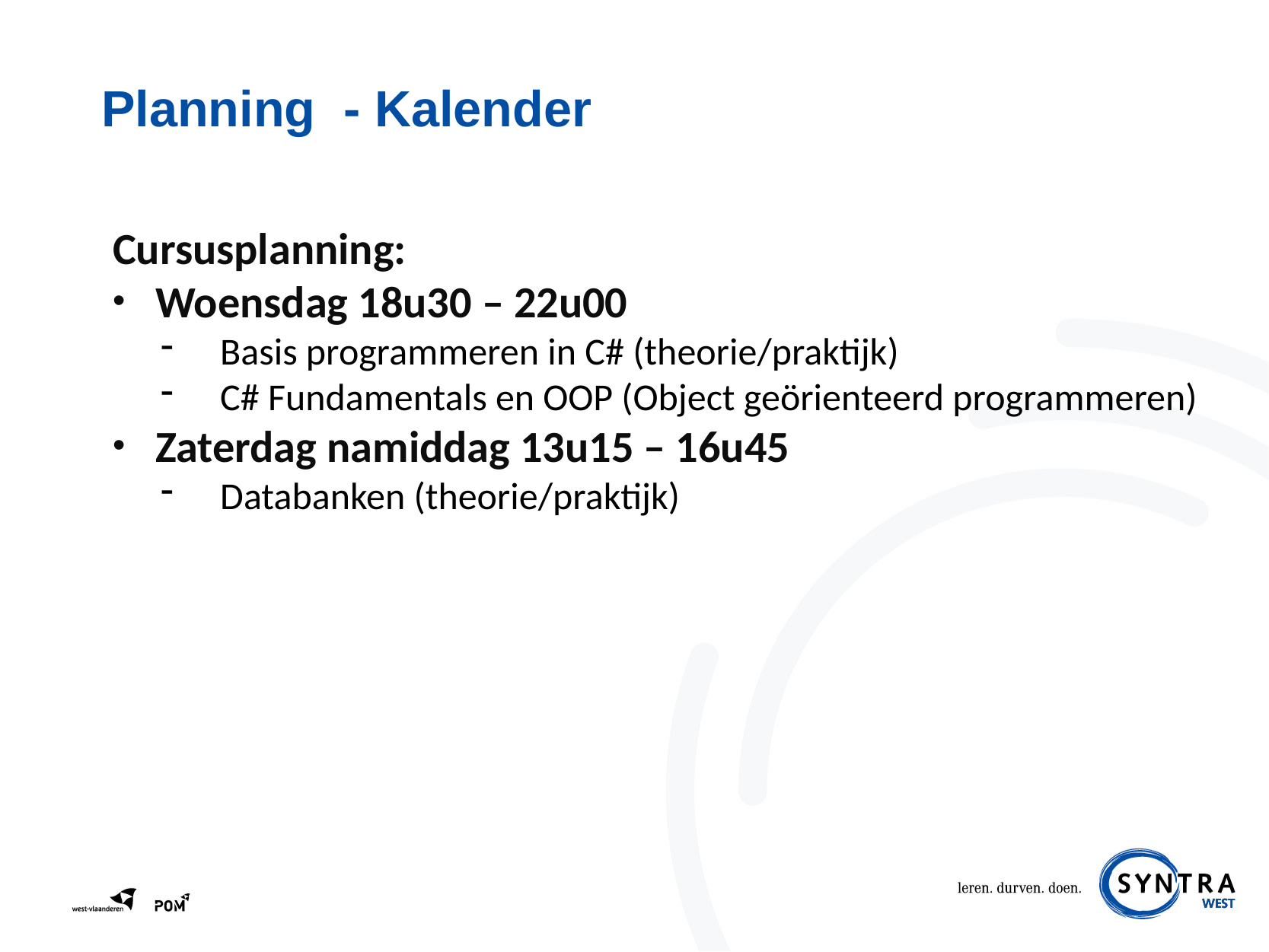

# Planning  - Kalender

Cursusplanning:
Woensdag 18u30 – 22u00
Basis programmeren in C# (theorie/praktijk)
C# Fundamentals en OOP (Object geörienteerd programmeren)
Zaterdag namiddag 13u15 – 16u45
Databanken (theorie/praktijk)